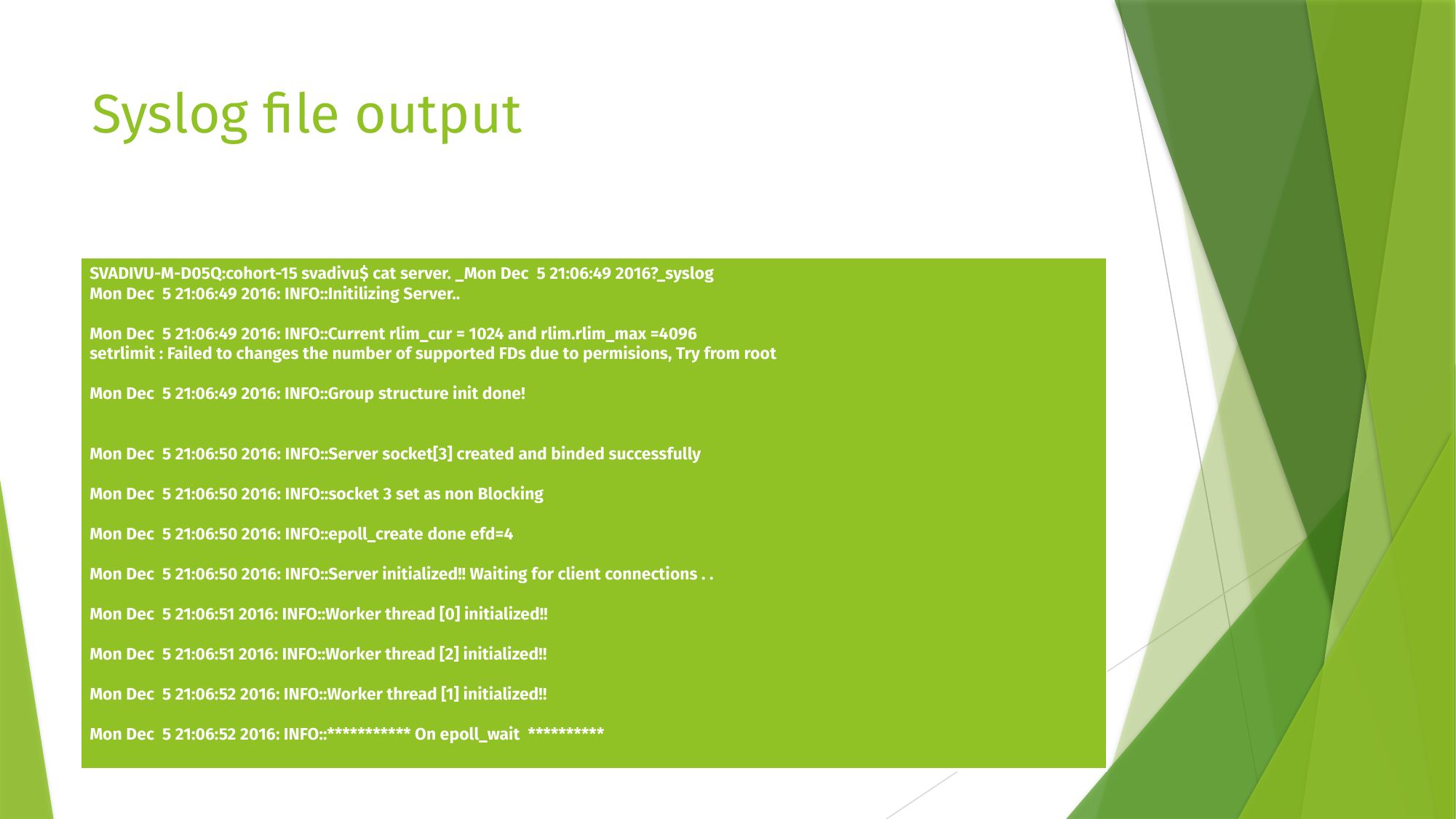

# Syslog file output
| SVADIVU-M-D05Q:cohort-15 svadivu$ cat server. \_Mon Dec 5 21:06:49 2016?\_syslog Mon Dec 5 21:06:49 2016: INFO::Initilizing Server.. Mon Dec 5 21:06:49 2016: INFO::Current rlim\_cur = 1024 and rlim.rlim\_max =4096 setrlimit : Failed to changes the number of supported FDs due to permisions, Try from root Mon Dec 5 21:06:49 2016: INFO::Group structure init done! Mon Dec 5 21:06:50 2016: INFO::Server socket[3] created and binded successfully Mon Dec 5 21:06:50 2016: INFO::socket 3 set as non Blocking Mon Dec 5 21:06:50 2016: INFO::epoll\_create done efd=4 Mon Dec 5 21:06:50 2016: INFO::Server initialized!! Waiting for client connections . . Mon Dec 5 21:06:51 2016: INFO::Worker thread [0] initialized!! Mon Dec 5 21:06:51 2016: INFO::Worker thread [2] initialized!! Mon Dec 5 21:06:52 2016: INFO::Worker thread [1] initialized!! Mon Dec 5 21:06:52 2016: INFO::\*\*\*\*\*\*\*\*\*\*\* On epoll\_wait \*\*\*\*\*\*\*\*\*\* |
| --- |